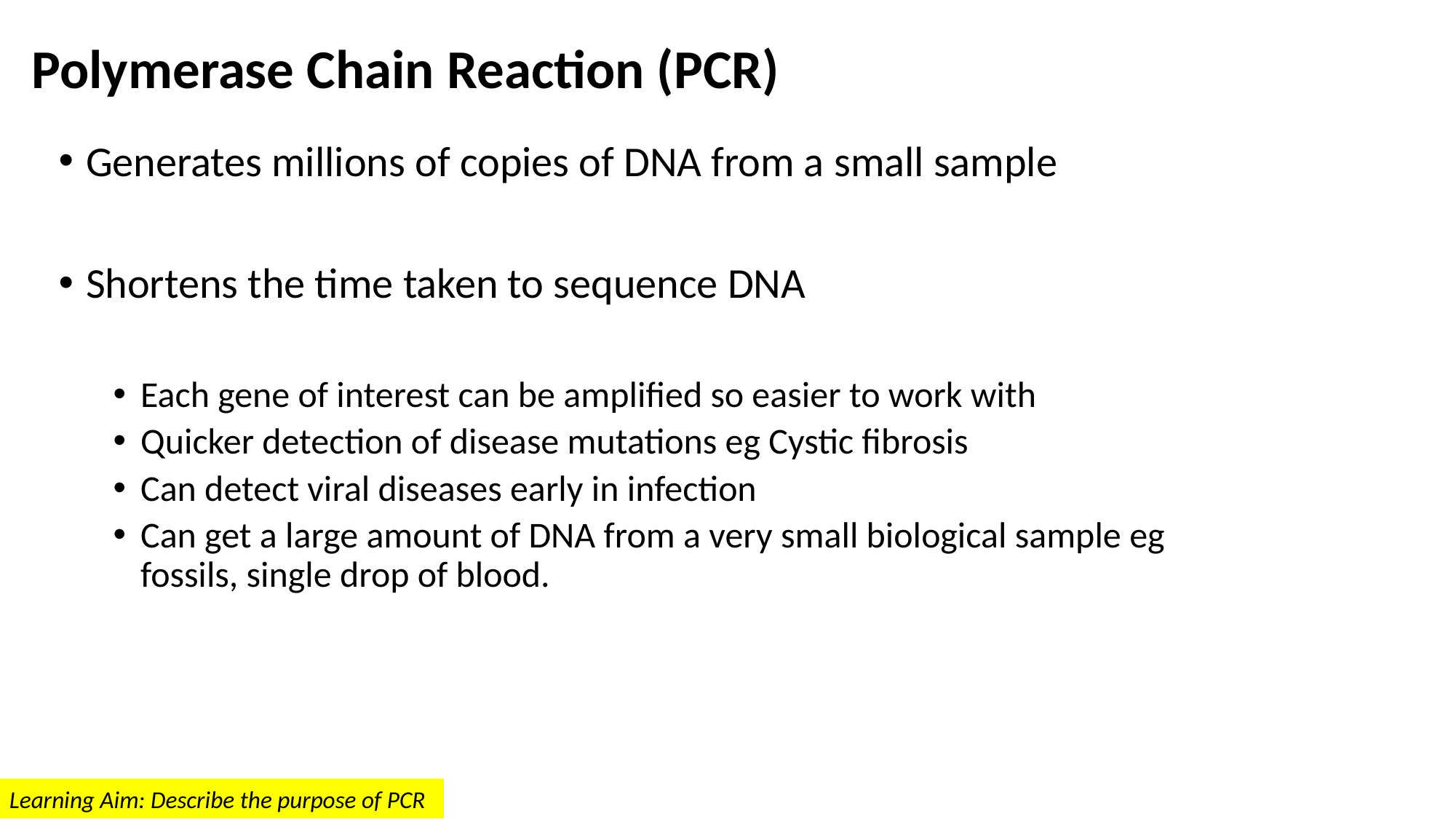

# Polymerase Chain Reaction (PCR)
Generates millions of copies of DNA from a small sample

Shortens the time taken to sequence DNA

Each gene of interest can be amplified so easier to work with
Quicker detection of disease mutations eg Cystic fibrosis
Can detect viral diseases early in infection
Can get a large amount of DNA from a very small biological sample eg fossils, single drop of blood.
Learning Aim: Describe the purpose of PCR